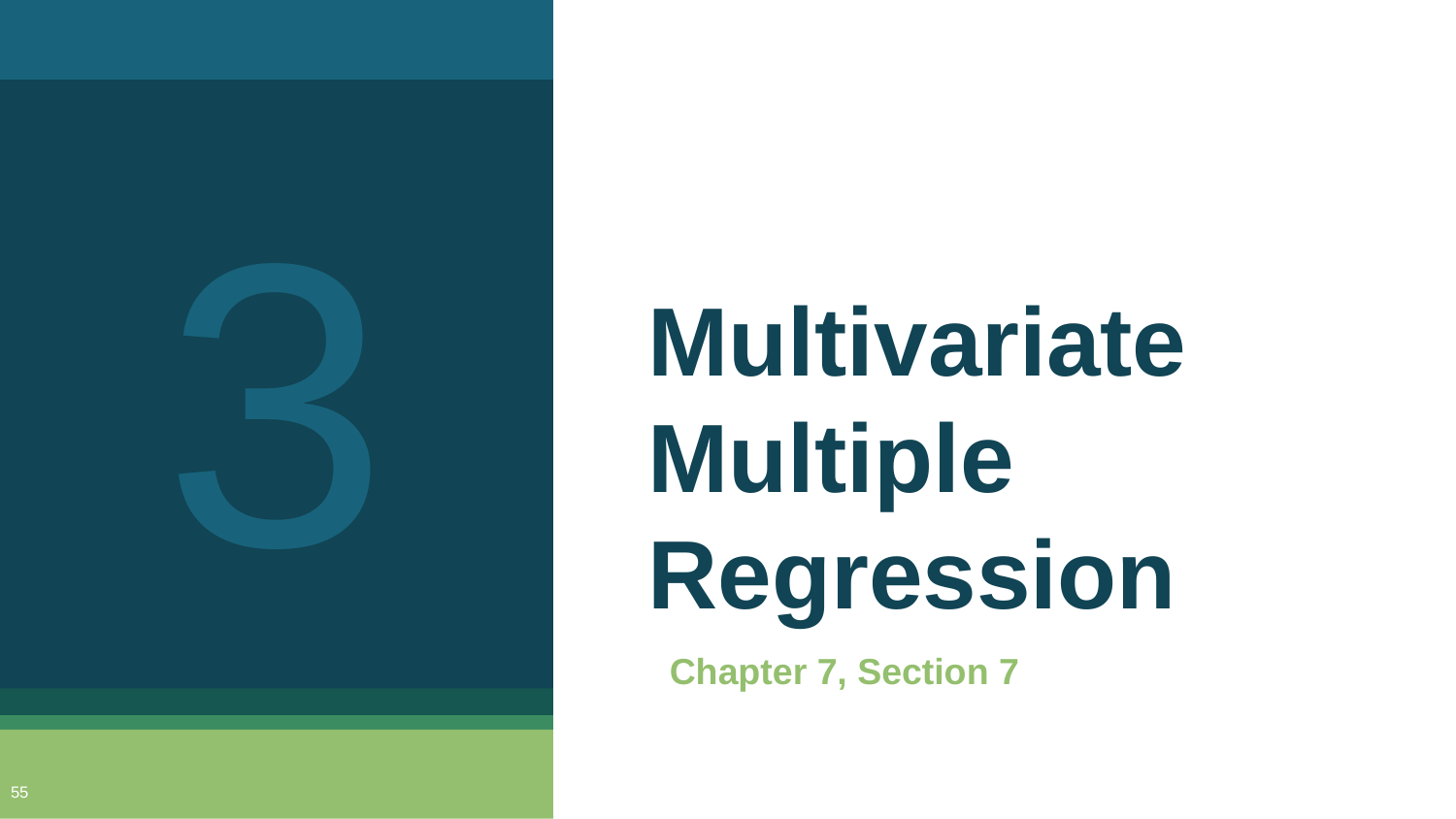

3
# Multivariate Multiple Regression
Chapter 7, Section 7
55